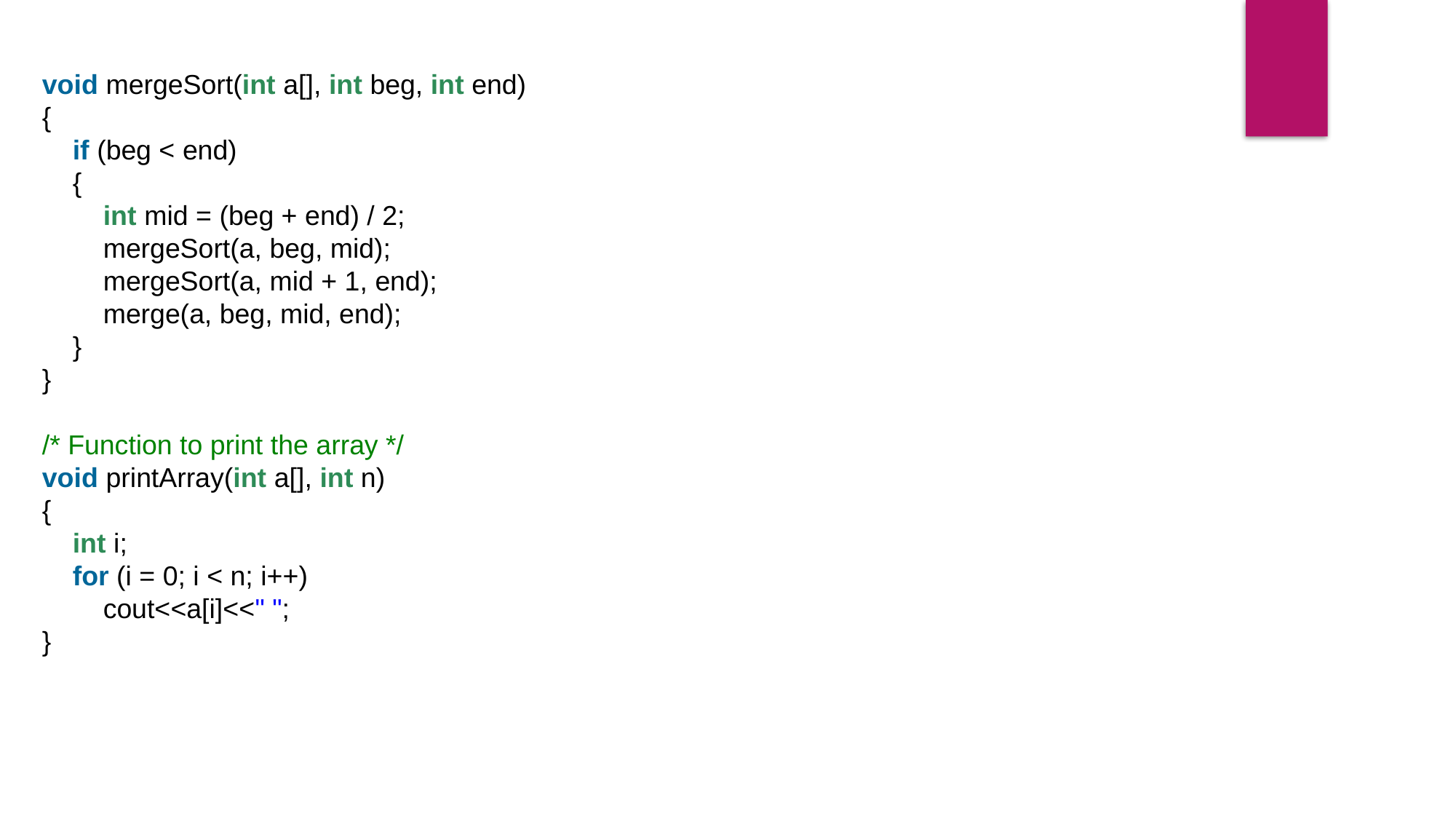

void mergeSort(int a[], int beg, int end)
{
    if (beg < end)
    {
        int mid = (beg + end) / 2;
        mergeSort(a, beg, mid);
        mergeSort(a, mid + 1, end);
        merge(a, beg, mid, end);
    }
}

/* Function to print the array */
void printArray(int a[], int n)
{
    int i;
    for (i = 0; i < n; i++)
        cout<<a[i]<<" ";
}